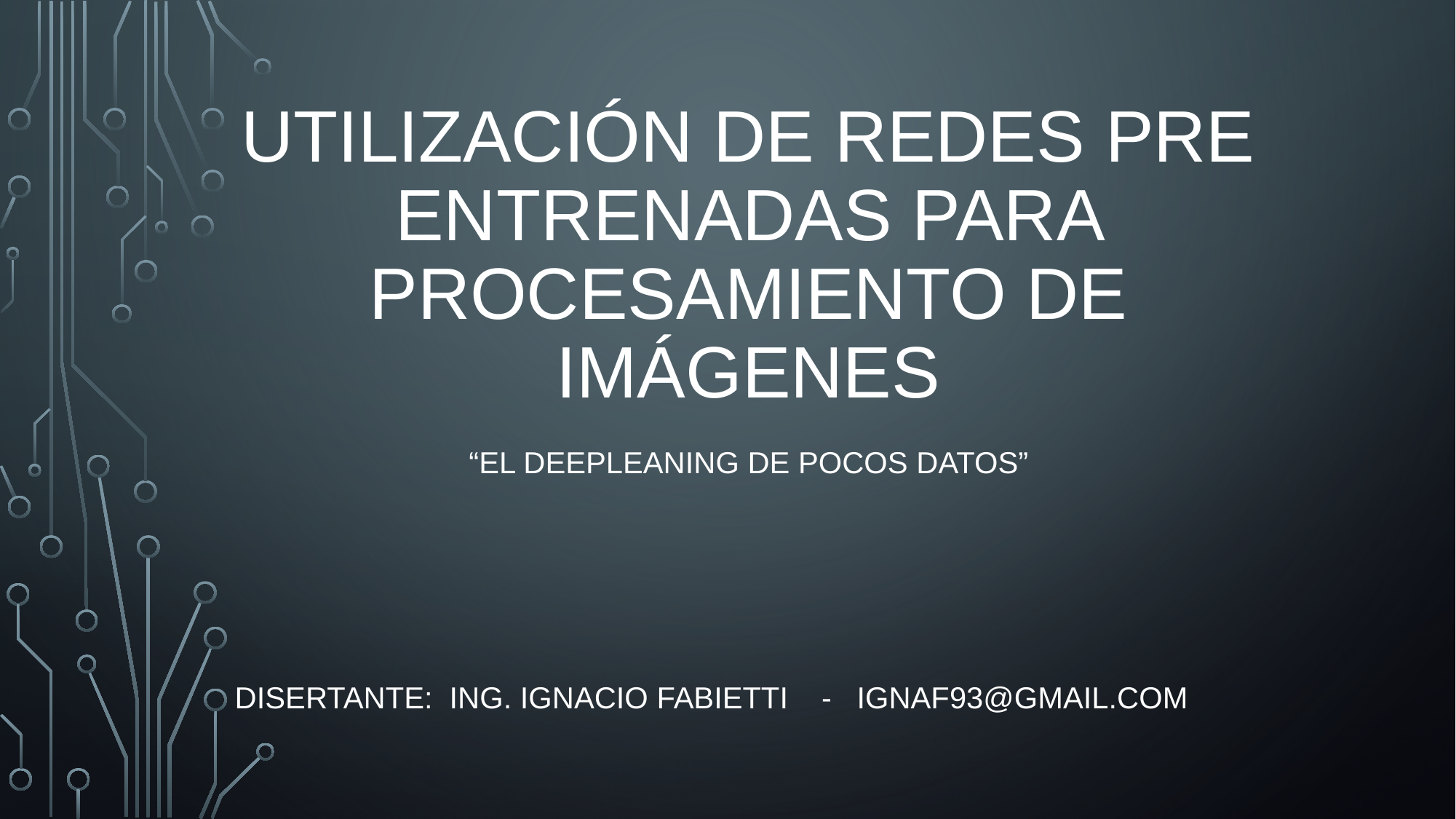

# Utilización de redes pre entrenadas para procesamiento de imágenes
“El deepleaning de pocos datos”

Disertante:  Ing. Ignacio Fabietti    -   ignaf93@gmail.com